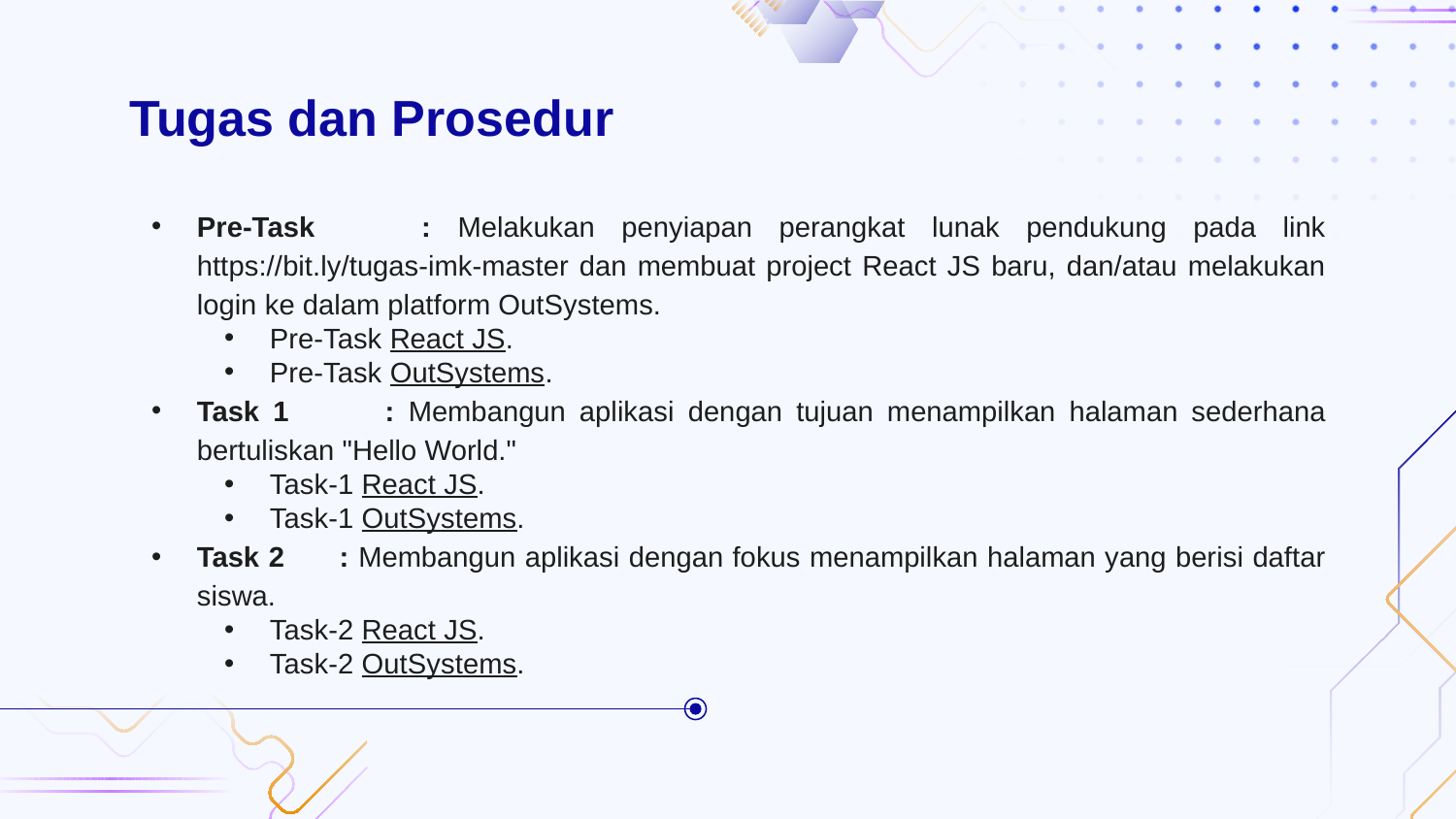

# Tugas dan Prosedur
Pre-Task    : Melakukan penyiapan perangkat lunak pendukung pada link https://bit.ly/tugas-imk-master dan membuat project React JS baru, dan/atau melakukan login ke dalam platform OutSystems.
Pre-Task React JS.
Pre-Task OutSystems.
Task 1       : Membangun aplikasi dengan tujuan menampilkan halaman sederhana bertuliskan "Hello World."
Task-1 React JS.
Task-1 OutSystems.
Task 2      : Membangun aplikasi dengan fokus menampilkan halaman yang berisi daftar siswa.
Task-2 React JS.
Task-2 OutSystems.